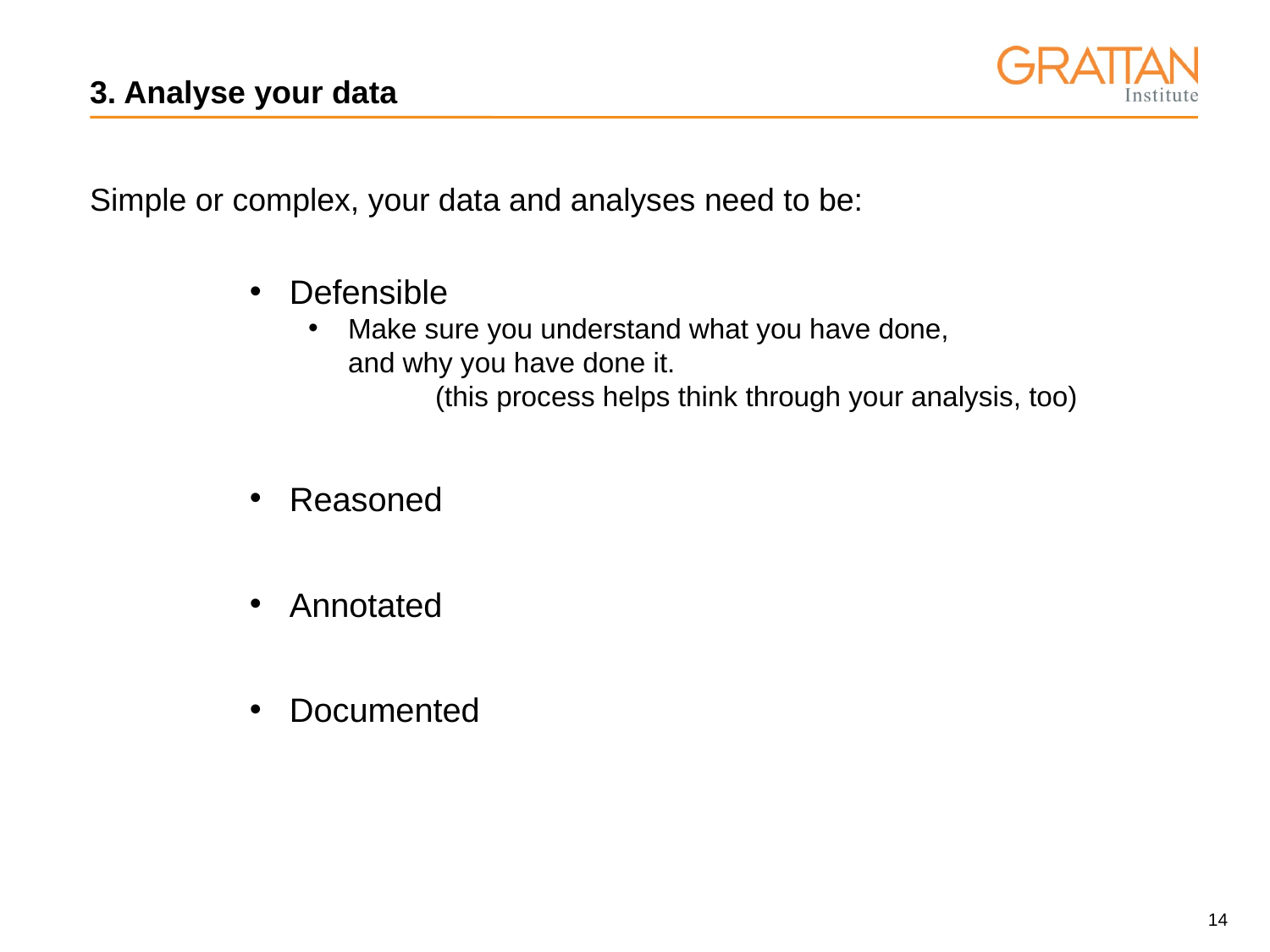

# 3. Analyse your data
Simple or complex, your data and analyses need to be:

Defensible
Make sure you understand what you have done,
and why you have done it.
 	(this process helps think through your analysis, too)

Reasoned

Annotated

Documented